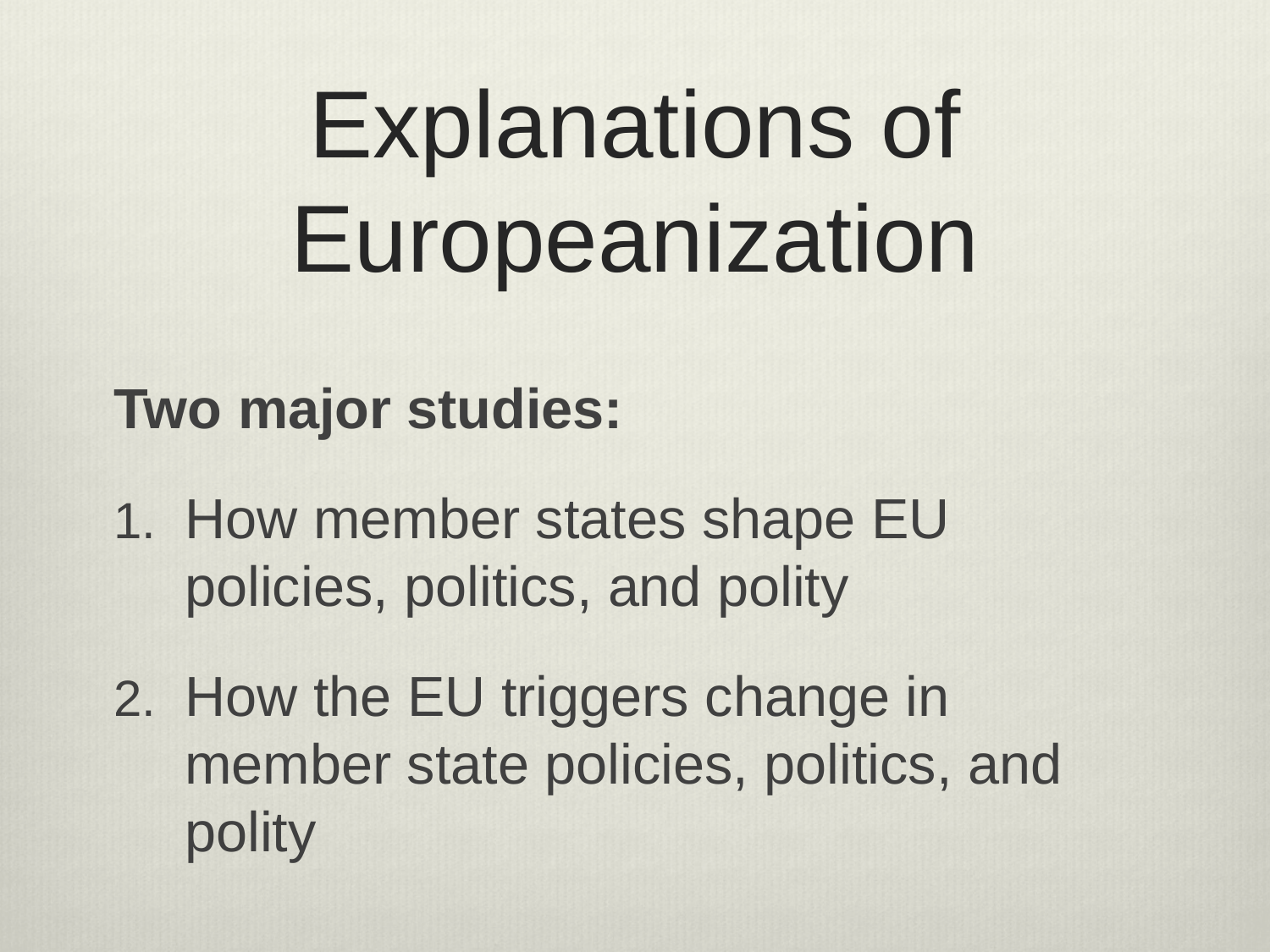

# Explanations of Europeanization
Two major studies:
How member states shape EU policies, politics, and polity
How the EU triggers change in member state policies, politics, and polity